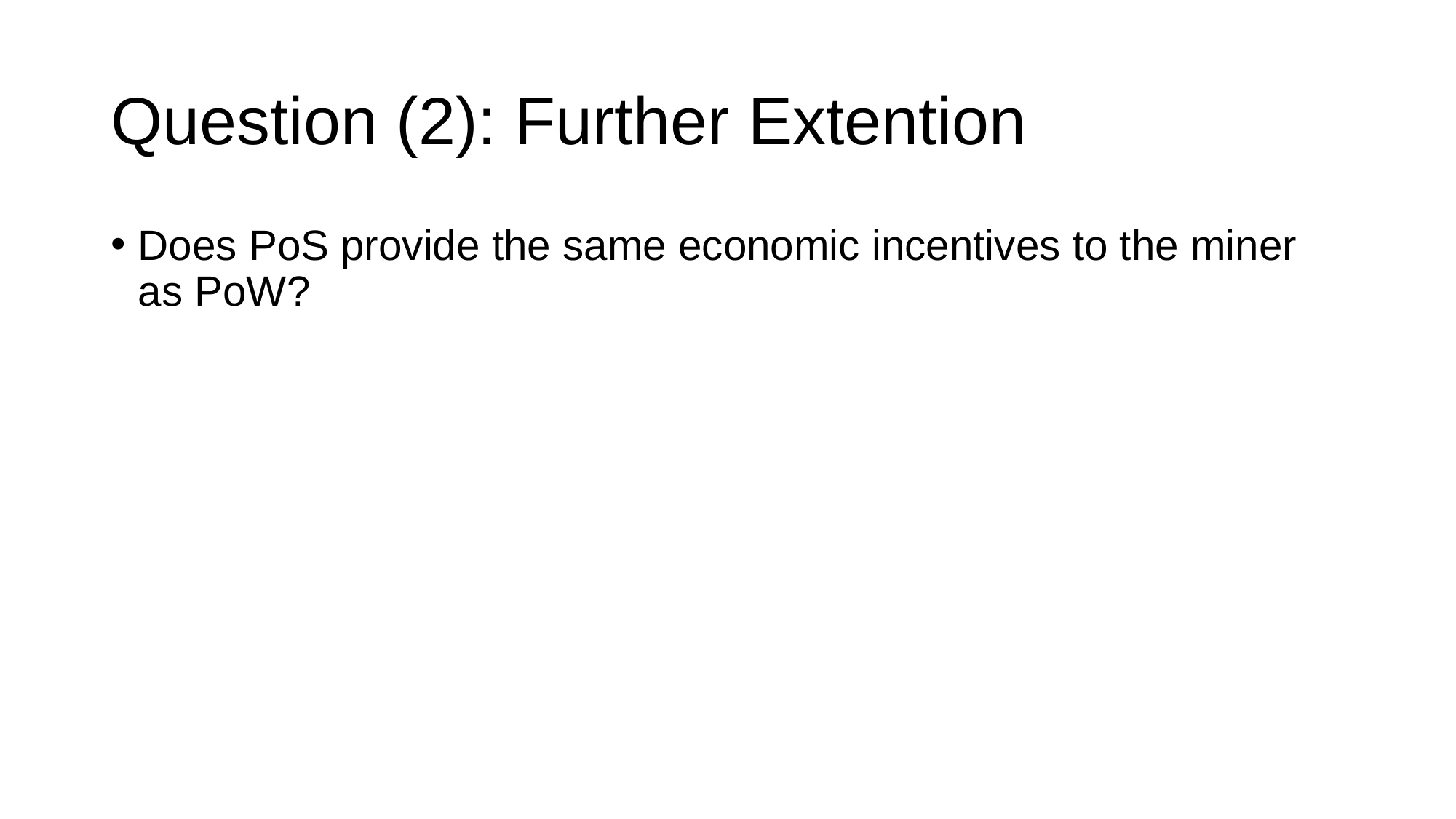

# Question (2): Further Extention
Does PoS provide the same economic incentives to the miner as PoW?